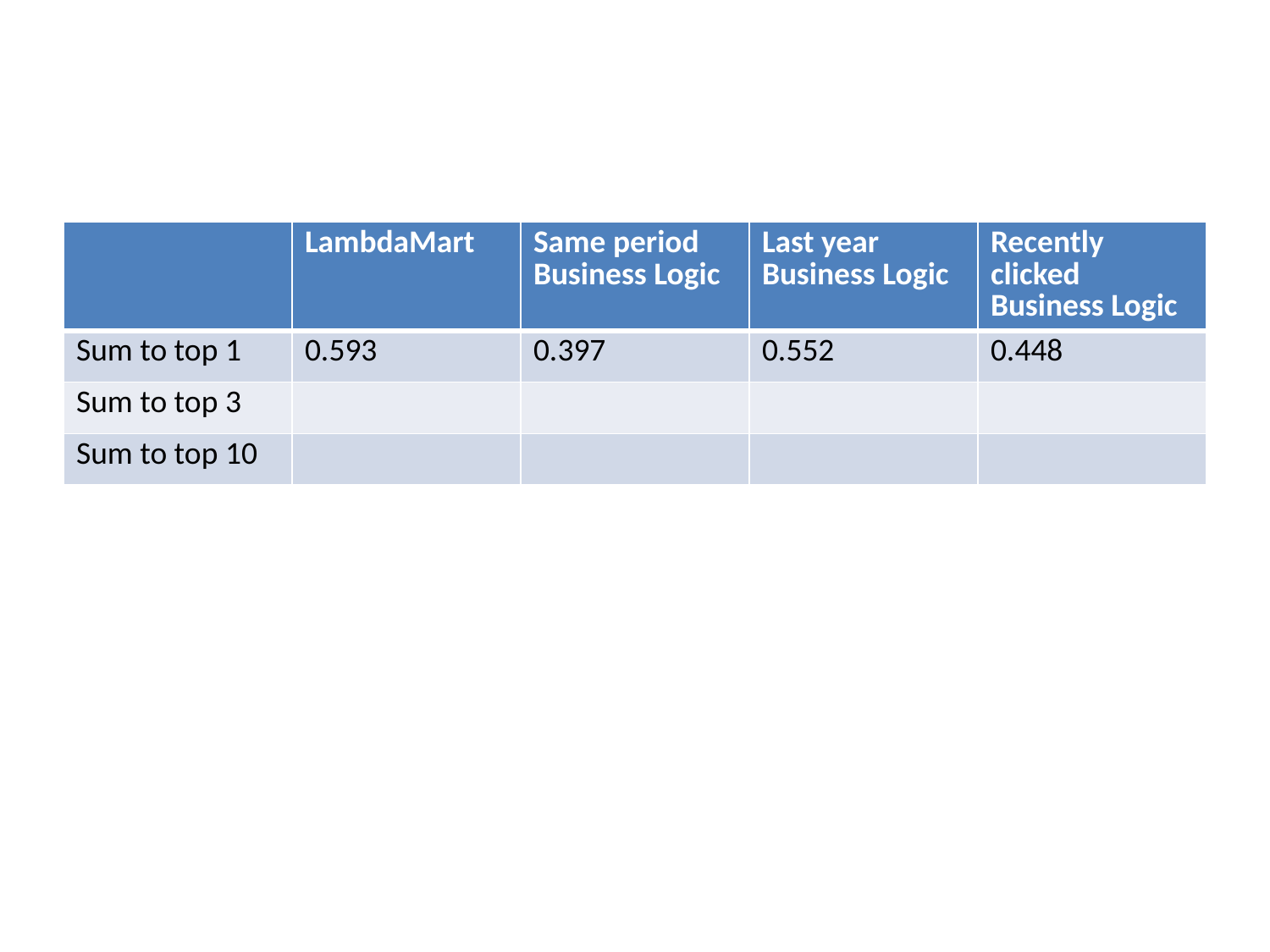

#
|  | LambdaMart | Same period Business Logic | Last year Business Logic | Recently clicked Business Logic |
| --- | --- | --- | --- | --- |
| Sum to top 1 | 0.593 | 0.397 | 0.552 | 0.448 |
| Sum to top 3 |  |  |  |  |
| Sum to top 10 |  |  |  |  |